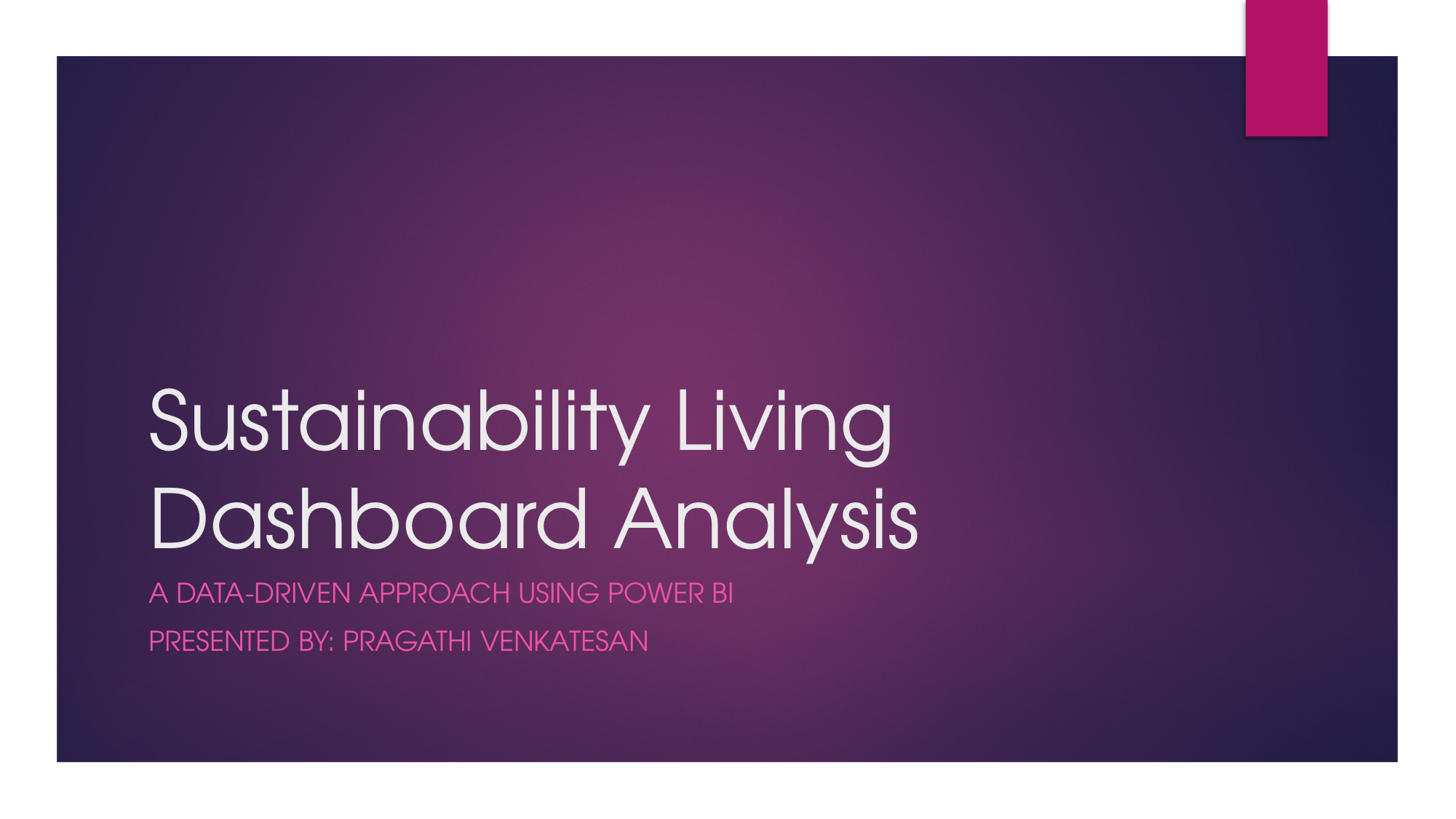

# Sustainability Living Dashboard Analysis
A Data-Driven Approach Using Power BI
Presented by: Pragathi Venkatesan